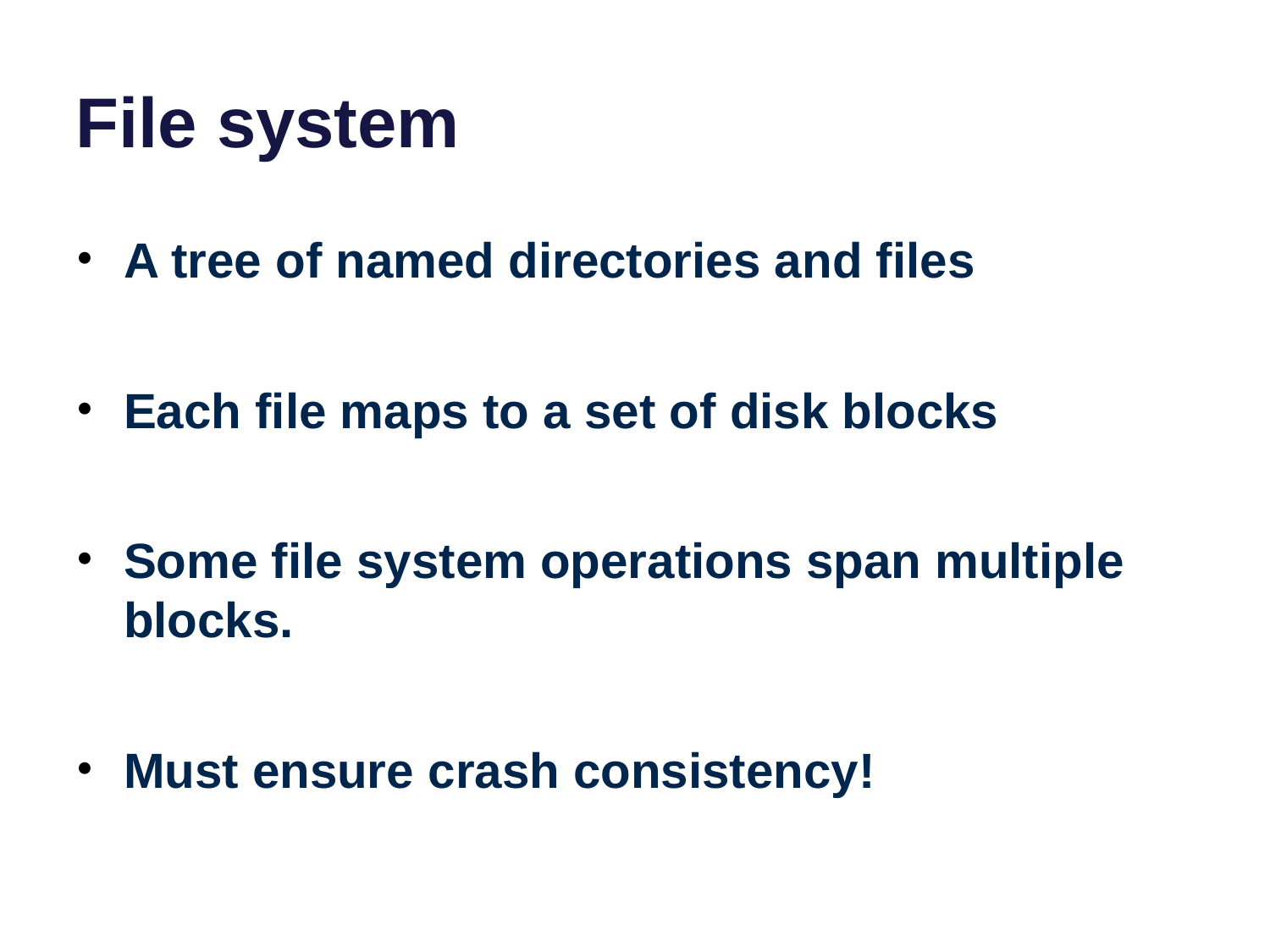

# File system
A tree of named directories and files

Each file maps to a set of disk blocks

Some file system operations span multiple blocks.

Must ensure crash consistency!